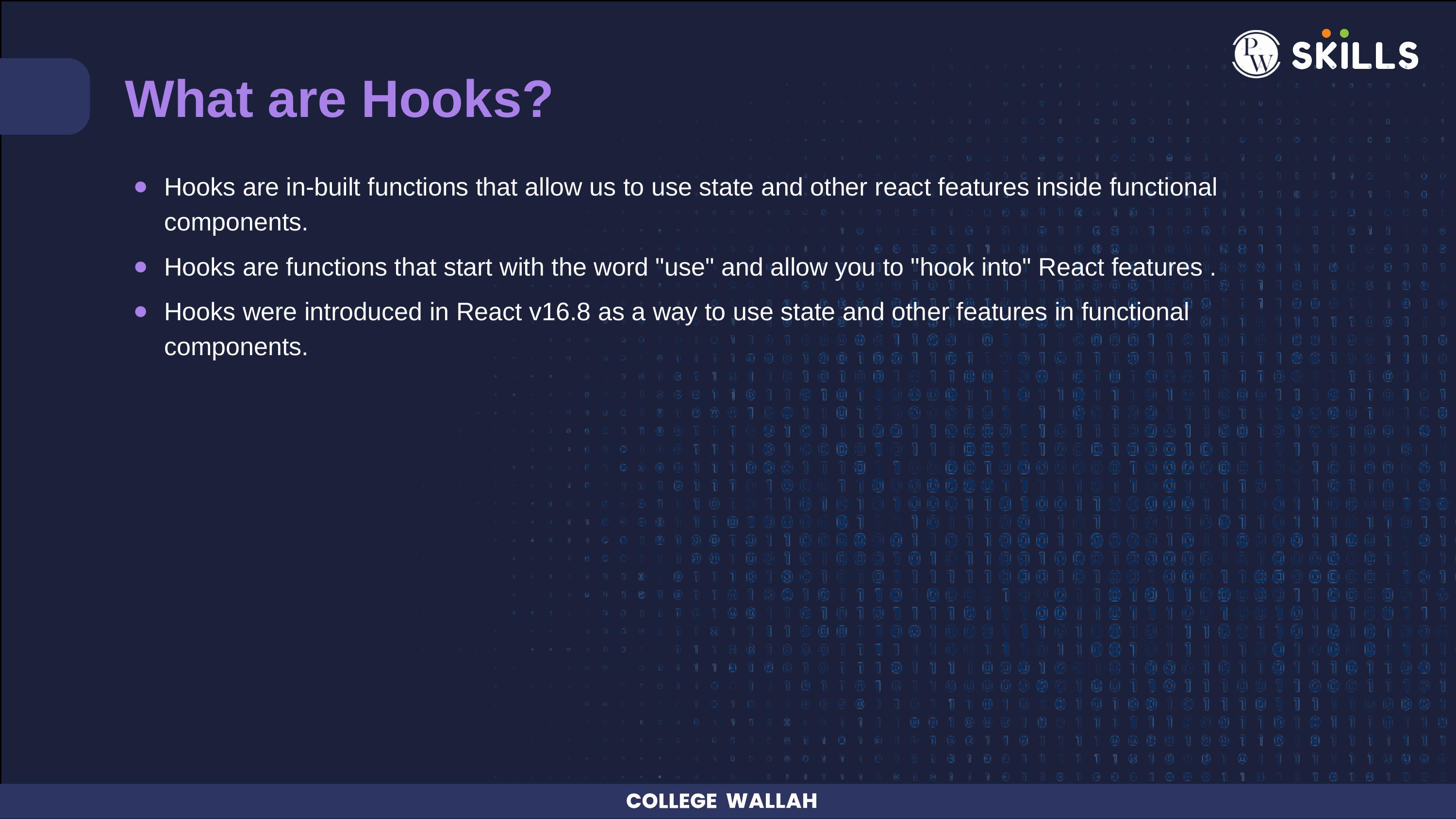

What are Hooks?
Hooks are in-built functions that allow us to use state and other react features inside functional components.
Hooks are functions that start with the word "use" and allow you to "hook into" React features .
Hooks were introduced in React v16.8 as a way to use state and other features in functional components.